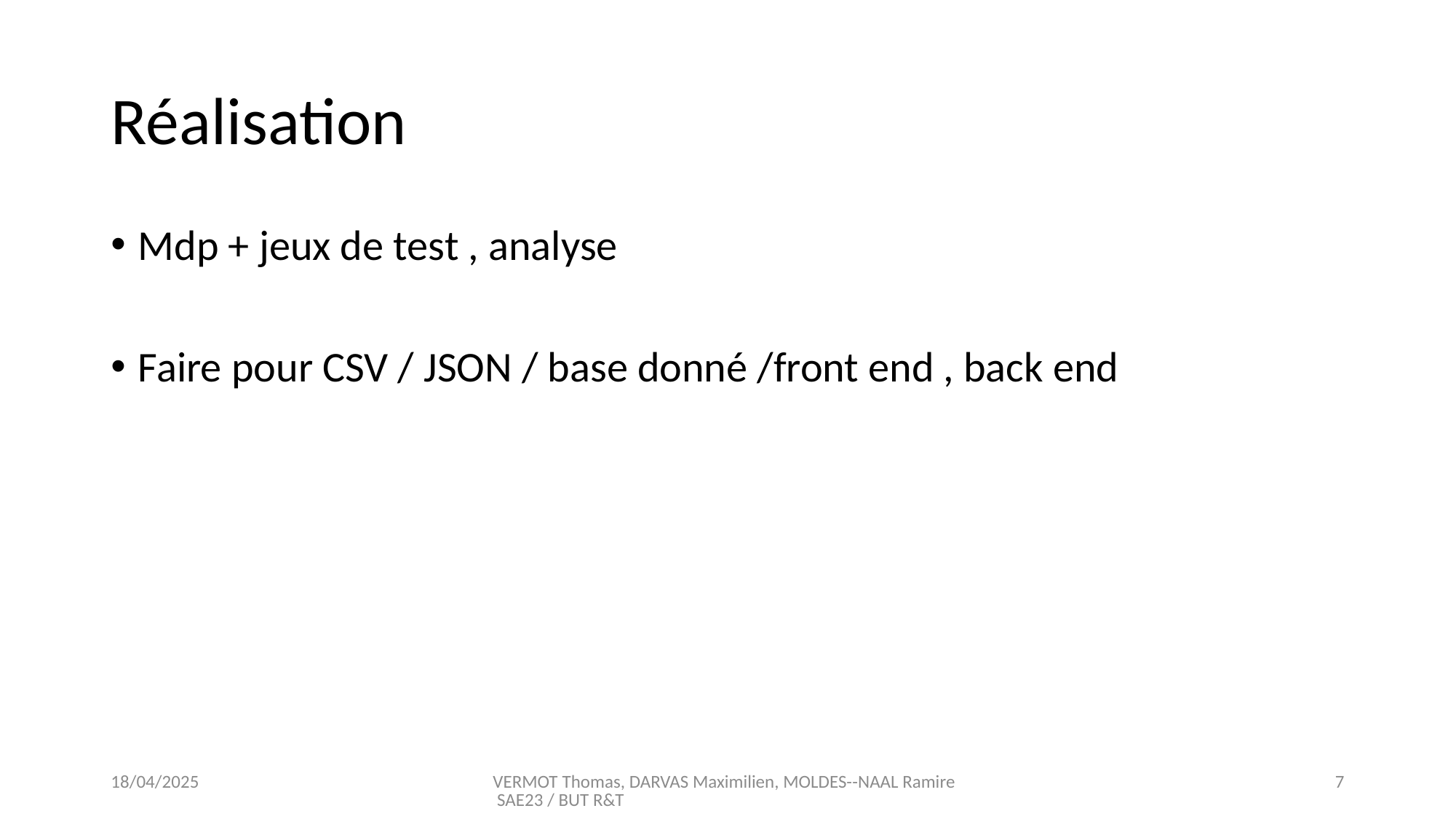

# Réalisation
Mdp + jeux de test , analyse

Faire pour CSV / JSON / base donné /front end , back end
18/04/2025
VERMOT Thomas, DARVAS Maximilien, MOLDES--NAAL Ramire  SAE23 / BUT R&T
7